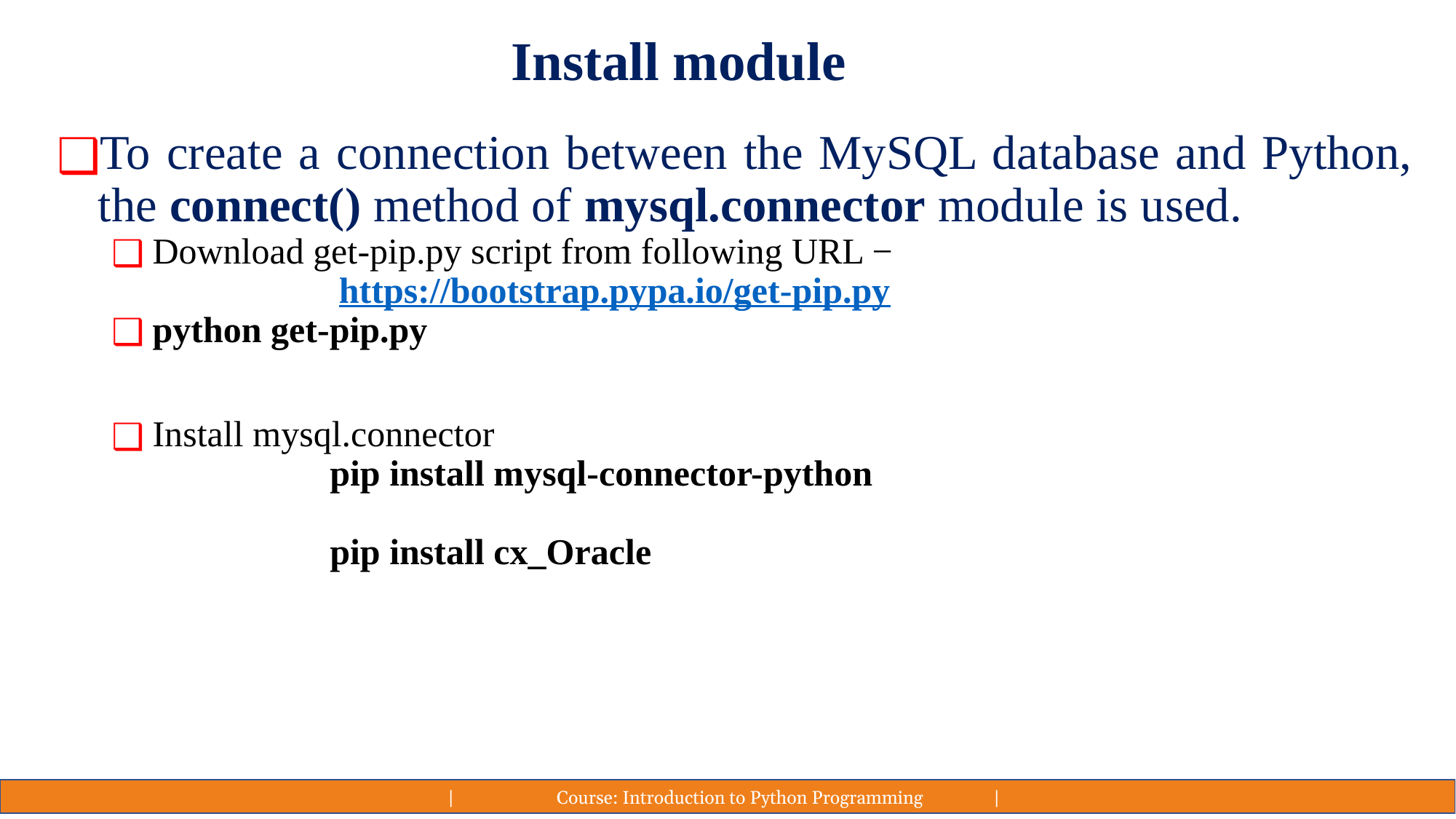

# Install module
To create a connection between the MySQL database and Python, the connect() method of mysql.connector module is used.
Download get-pip.py script from following URL −
		 https://bootstrap.pypa.io/get-pip.py
python get-pip.py

Install mysql.connector
		pip install mysql-connector-python

		pip install cx_Oracle